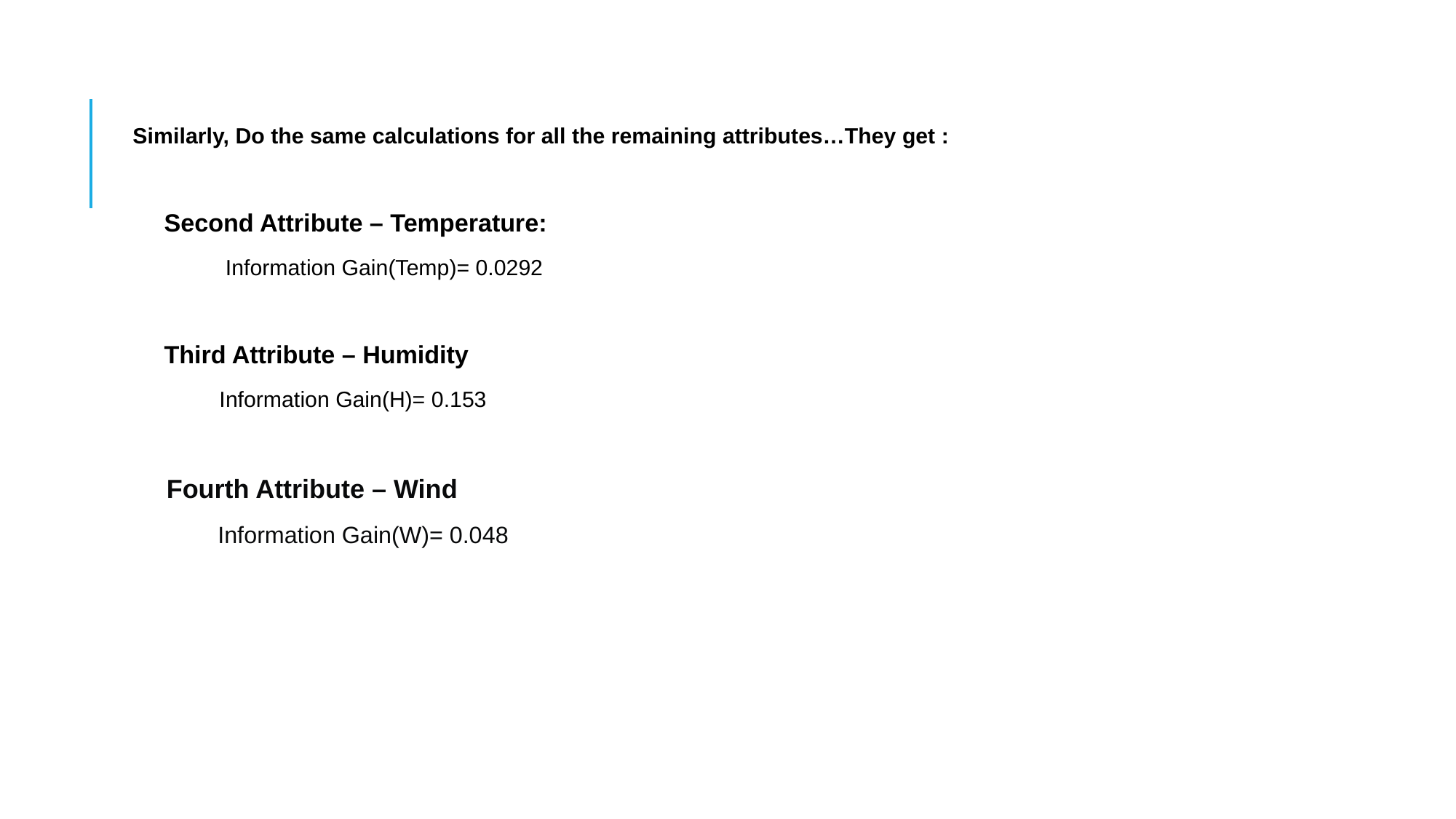

Similarly, Do the same calculations for all the remaining attributes…They get :

   Second Attribute – Temperature:
               Information Gain(Temp)= 0.0292

   Third Attribute – Humidity
              Information Gain(H)= 0.153

   Fourth Attribute – Wind
             Information Gain(W)= 0.048